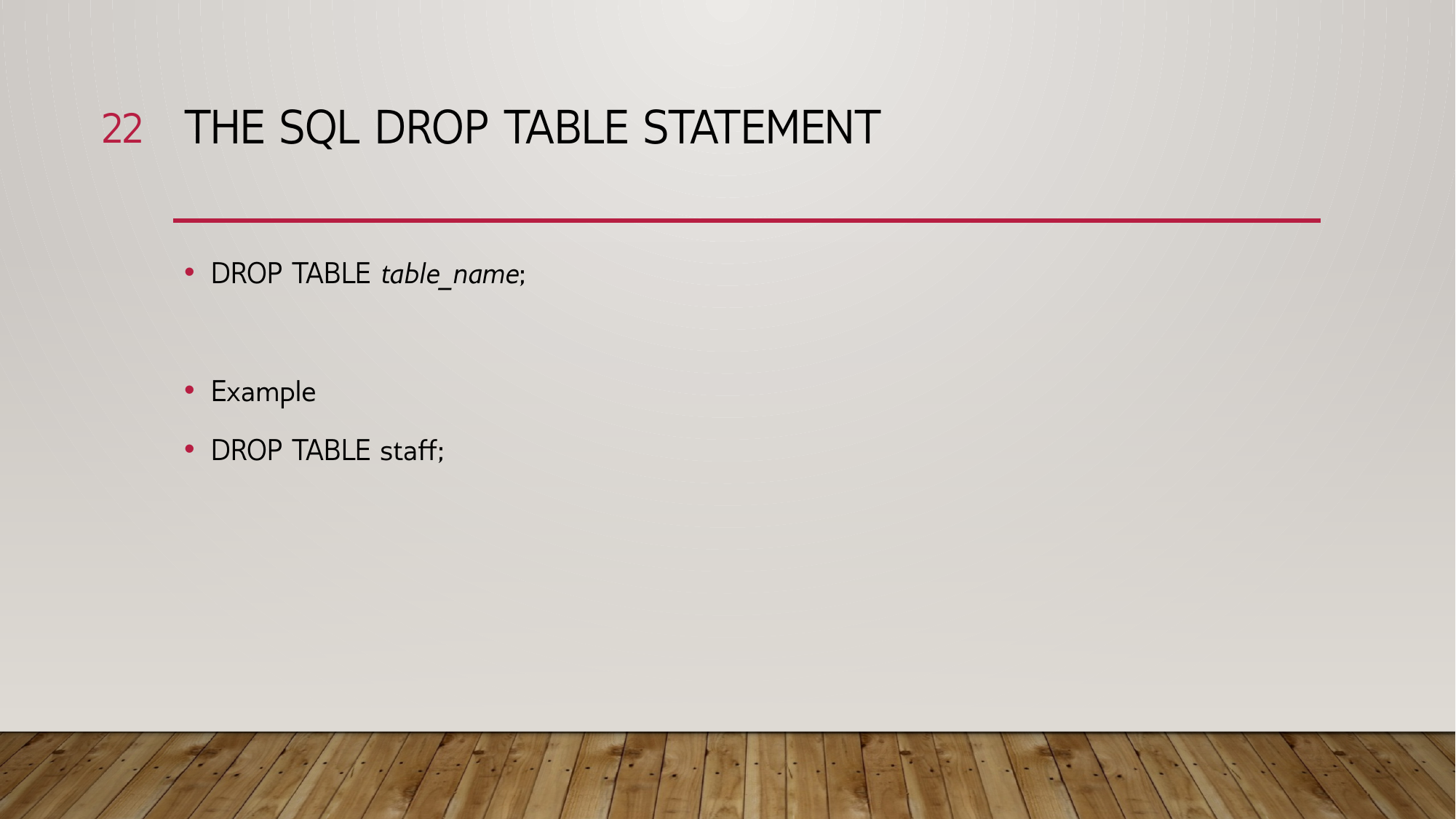

22
# The SQL DROP TABLE Statement
DROP TABLE table_name;

Example
DROP TABLE staff;